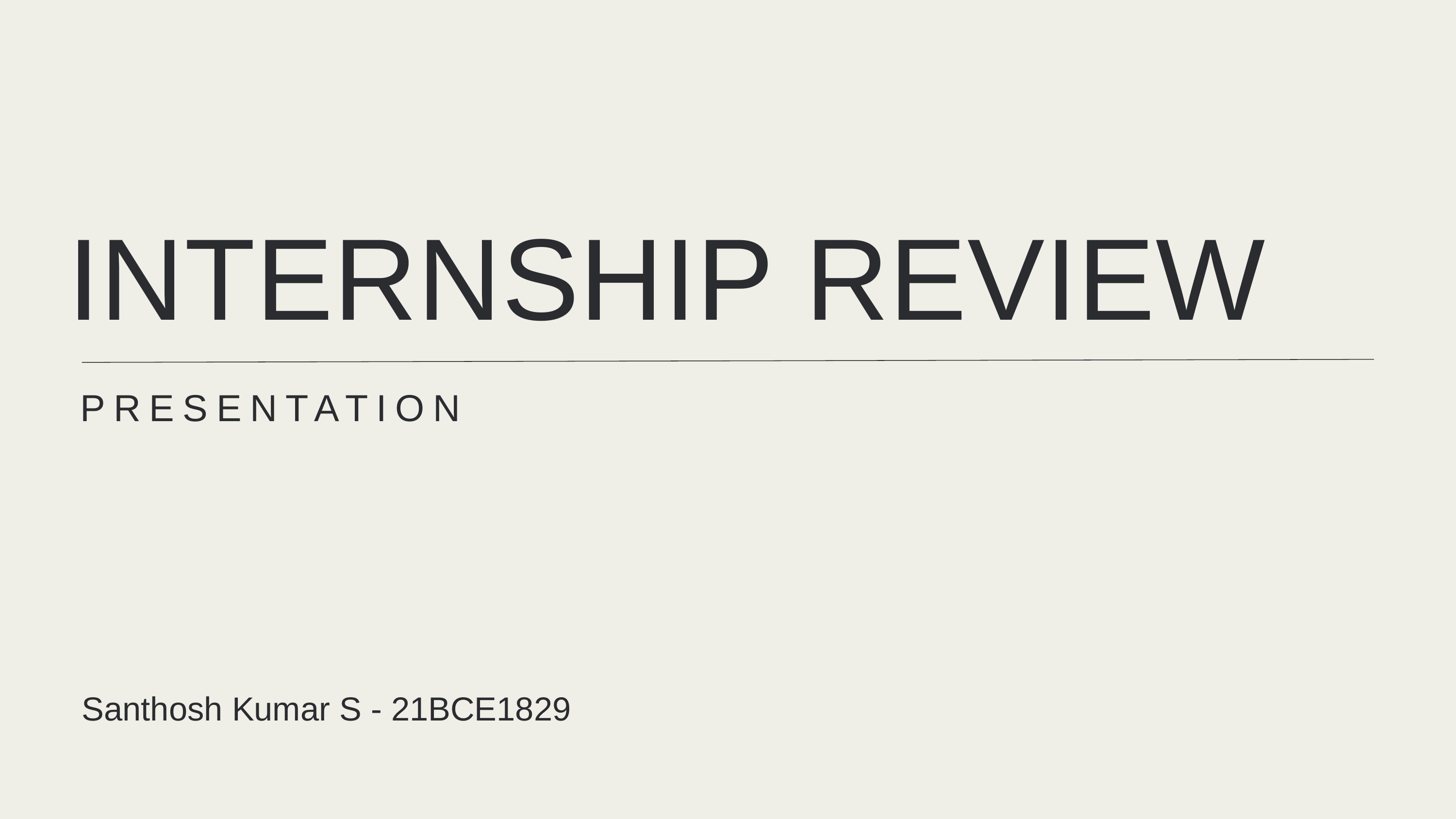

INTERNSHIP REVIEW

PRESENTATION
Santhosh Kumar S - 21BCE1829